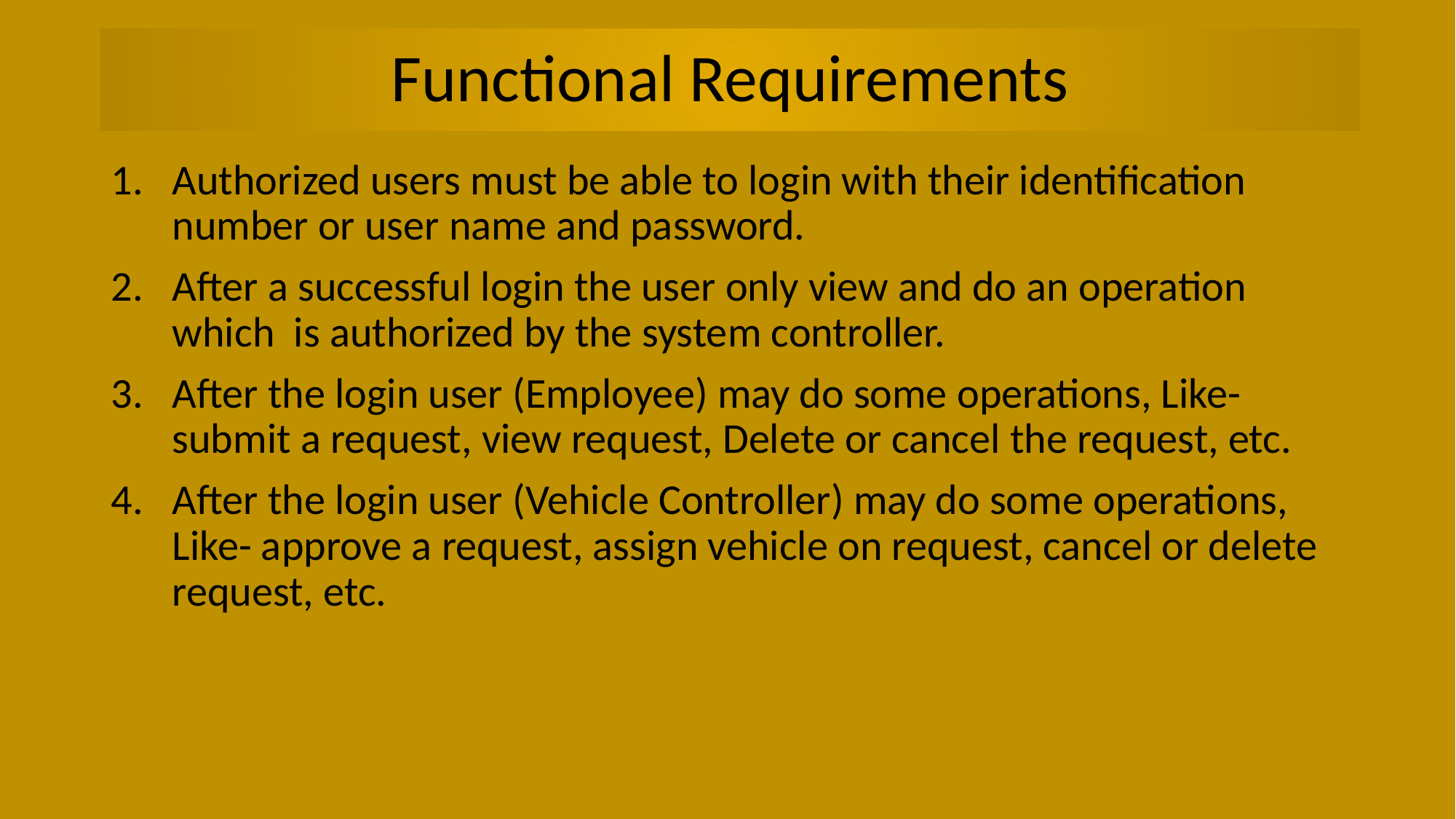

# Functional Requirements
Authorized users must be able to login with their identification number or user name and password.
After a successful login the user only view and do an operation which  is authorized by the system controller.
After the login user (Employee) may do some operations, Like- submit a request, view request, Delete or cancel the request, etc.
After the login user (Vehicle Controller) may do some operations, Like- approve a request, assign vehicle on request, cancel or delete request, etc.